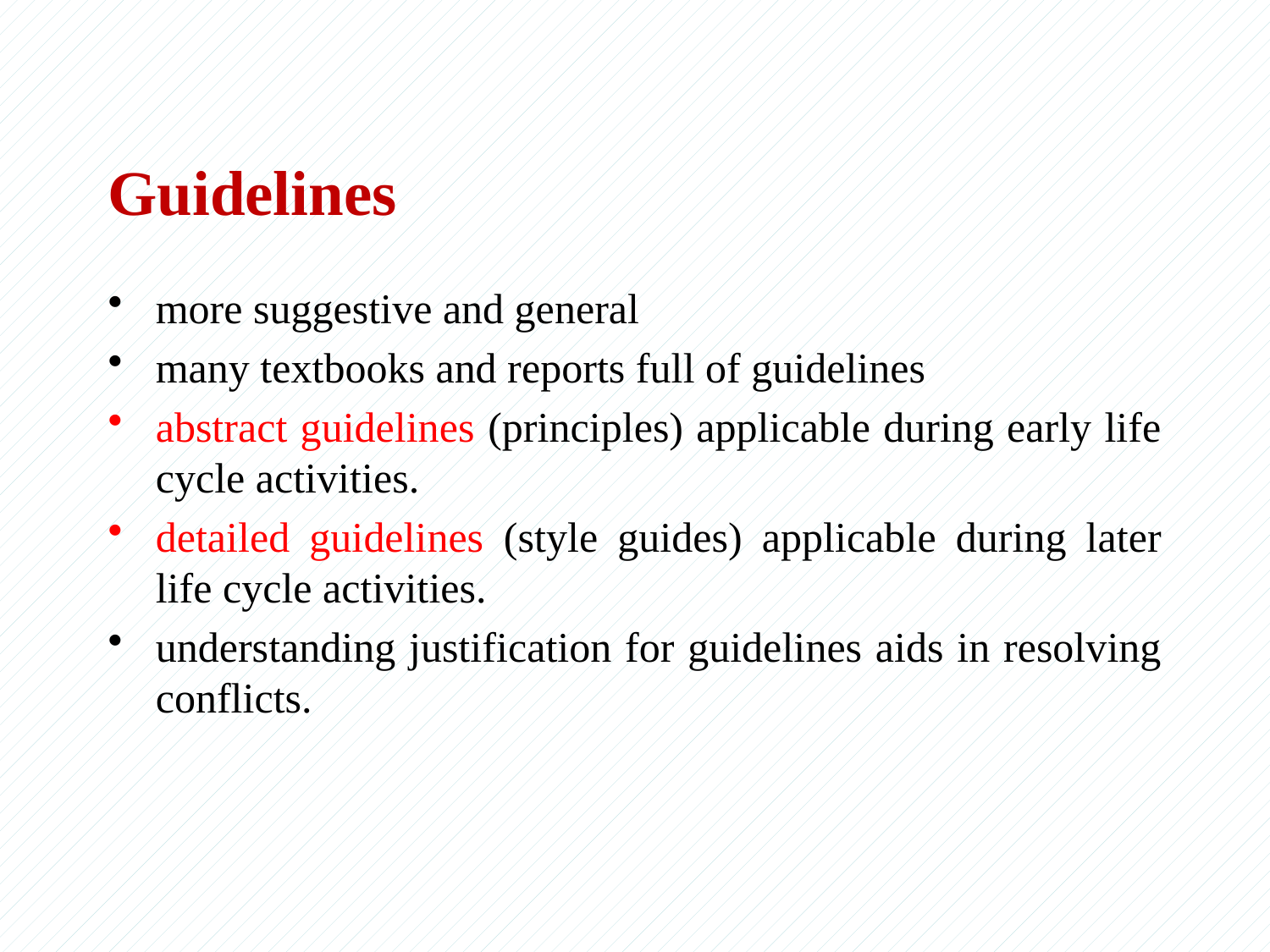

# Guidelines
more suggestive and general
many textbooks and reports full of guidelines
abstract guidelines (principles) applicable during early life cycle activities.
detailed guidelines (style guides) applicable during later life cycle activities.
understanding justification for guidelines aids in resolving conflicts.

Compiled by : Musa Ahmed (MSc.)
12